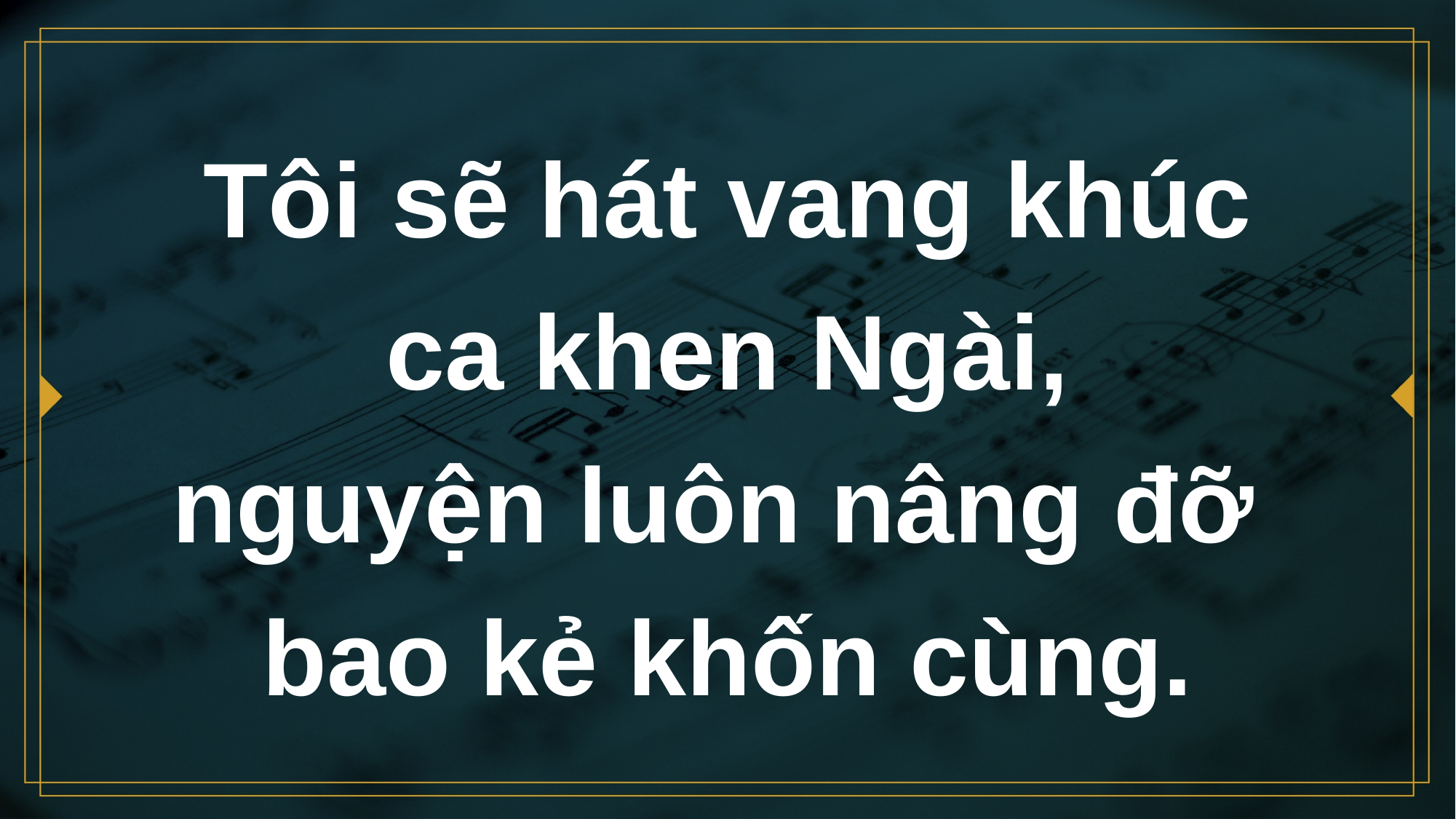

# Tôi sẽ hát vang khúc ca khen Ngài, nguyện luôn nâng đỡ bao kẻ khốn cùng.